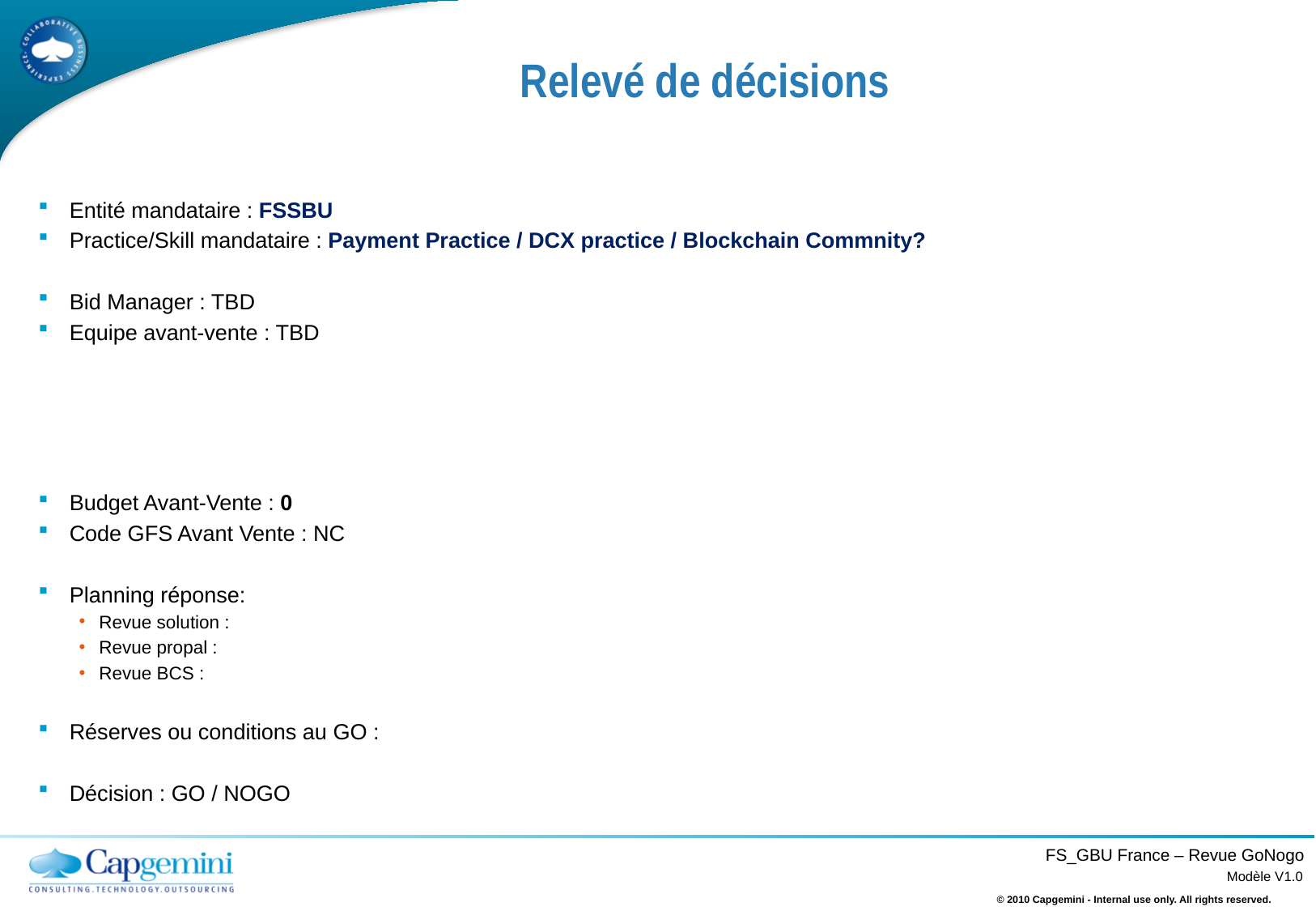

# Relevé de décisions
Entité mandataire : FSSBU
Practice/Skill mandataire : Payment Practice / DCX practice / Blockchain Commnity?

Bid Manager : TBD
Equipe avant-vente : TBD

Budget Avant-Vente : 0
Code GFS Avant Vente : NC

Planning réponse:
Revue solution :
Revue propal :
Revue BCS :

Réserves ou conditions au GO :

Décision : GO / NOGO

© 2010 Capgemini - Internal use only. All rights reserved.
8